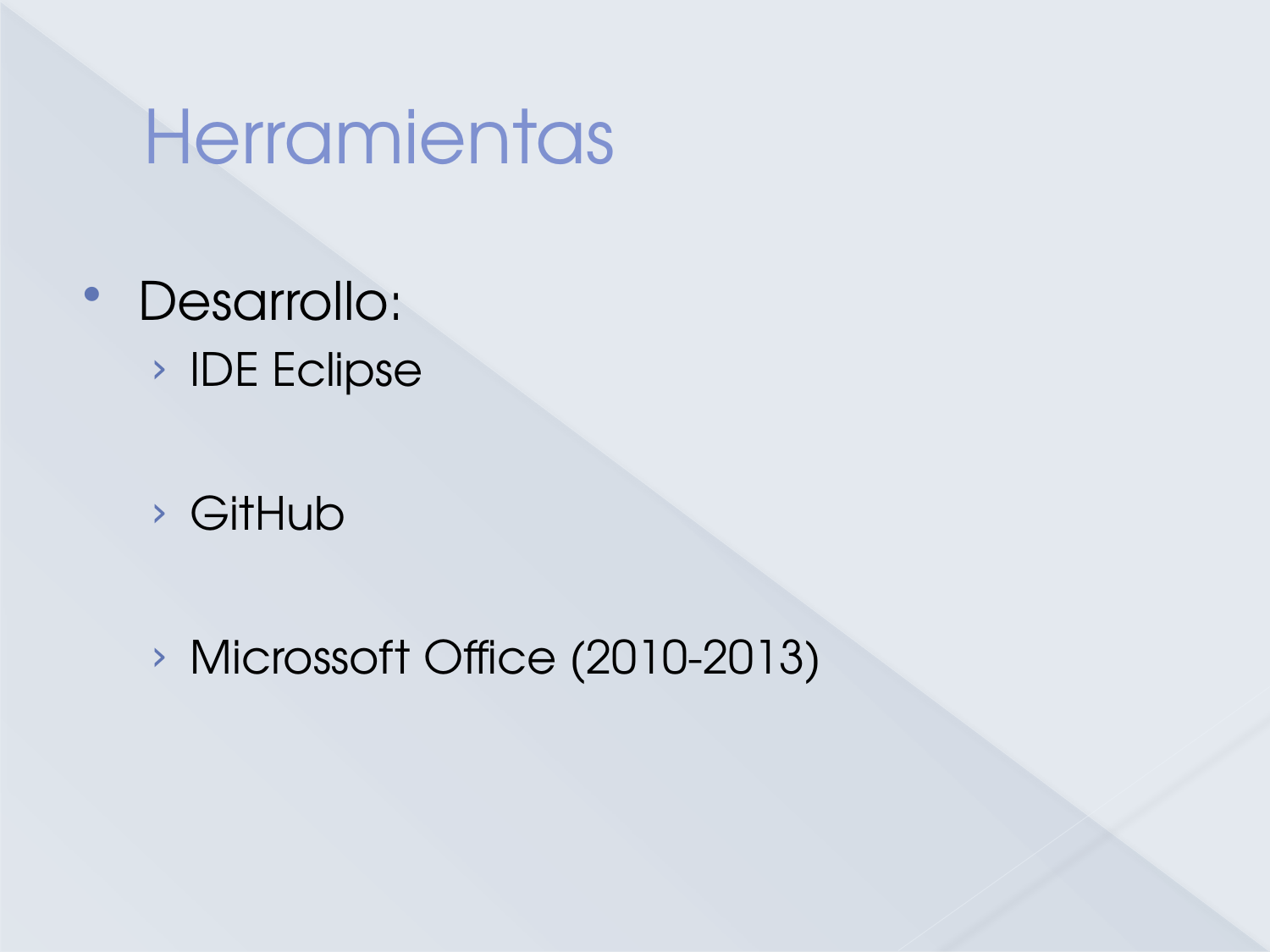

# Herramientas
Desarrollo:
IDE Eclipse

GitHub

Microssoft Office (2010-2013)